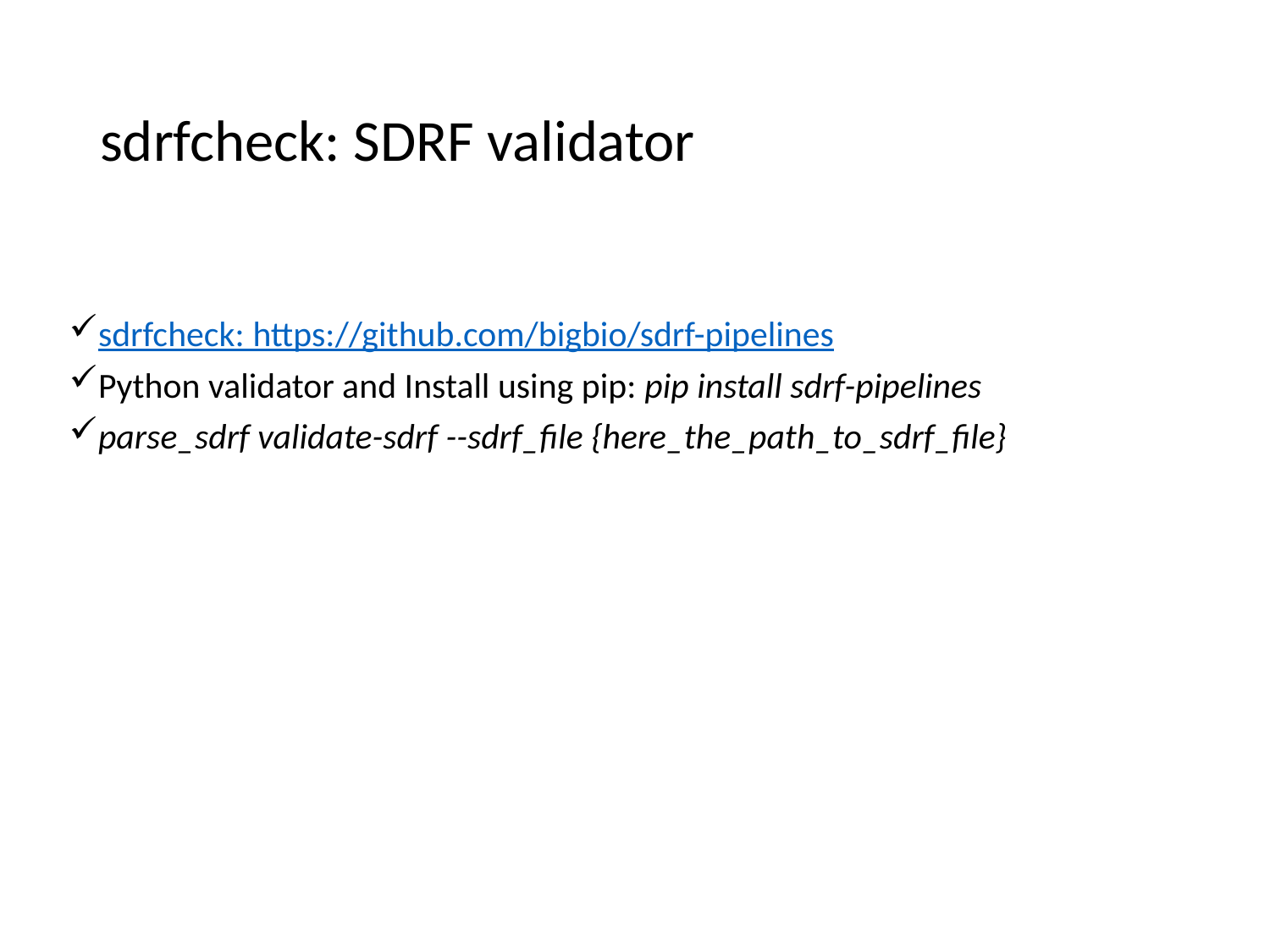

# sdrfcheck: SDRF validator
sdrfcheck: https://github.com/bigbio/sdrf-pipelines
Python validator and Install using pip: pip install sdrf-pipelines
parse_sdrf validate-sdrf --sdrf_file {here_the_path_to_sdrf_file}